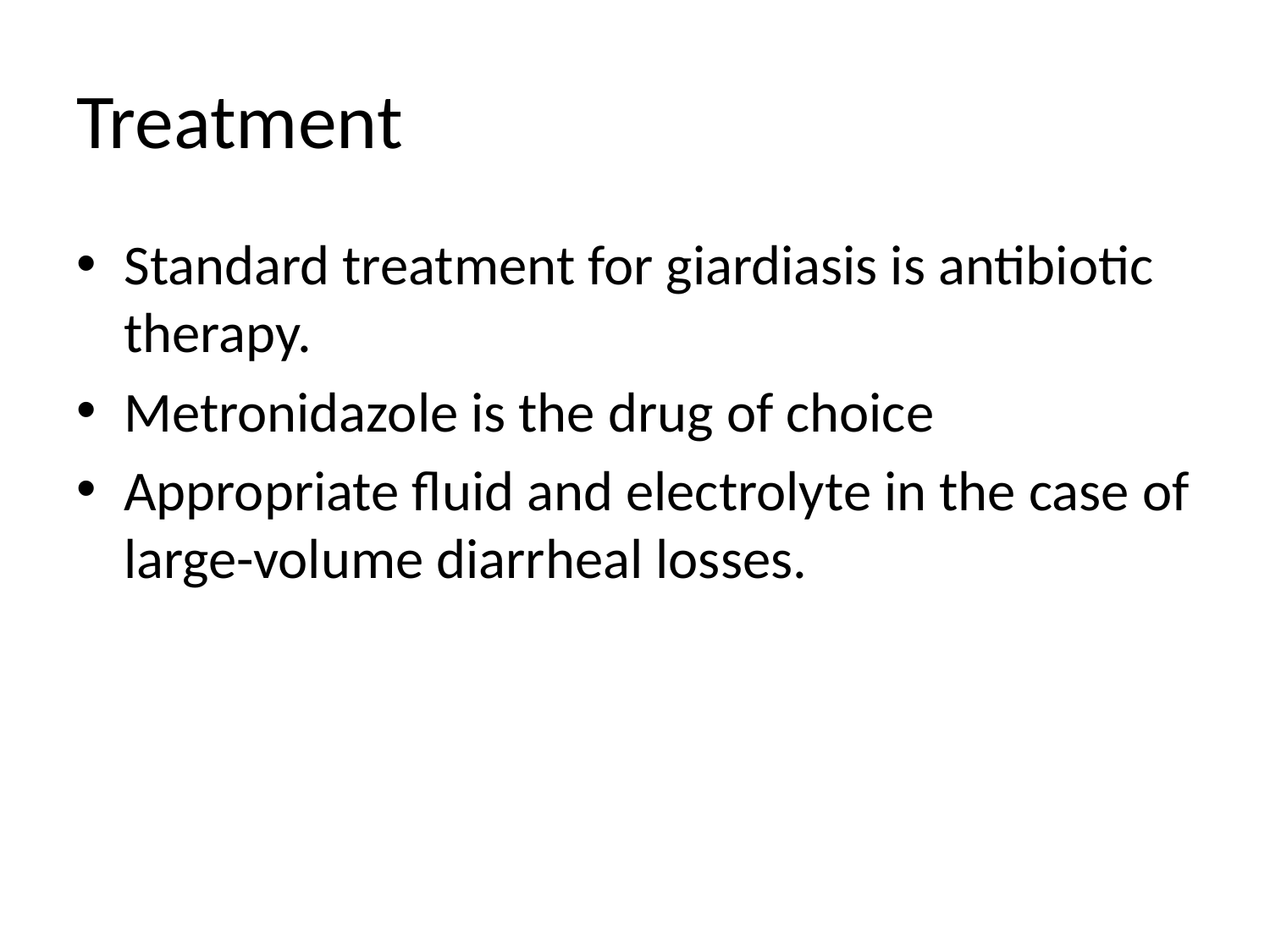

# Treatment
Standard treatment for giardiasis is antibiotic therapy.
Metronidazole is the drug of choice
Appropriate fluid and electrolyte in the case of large-volume diarrheal losses.